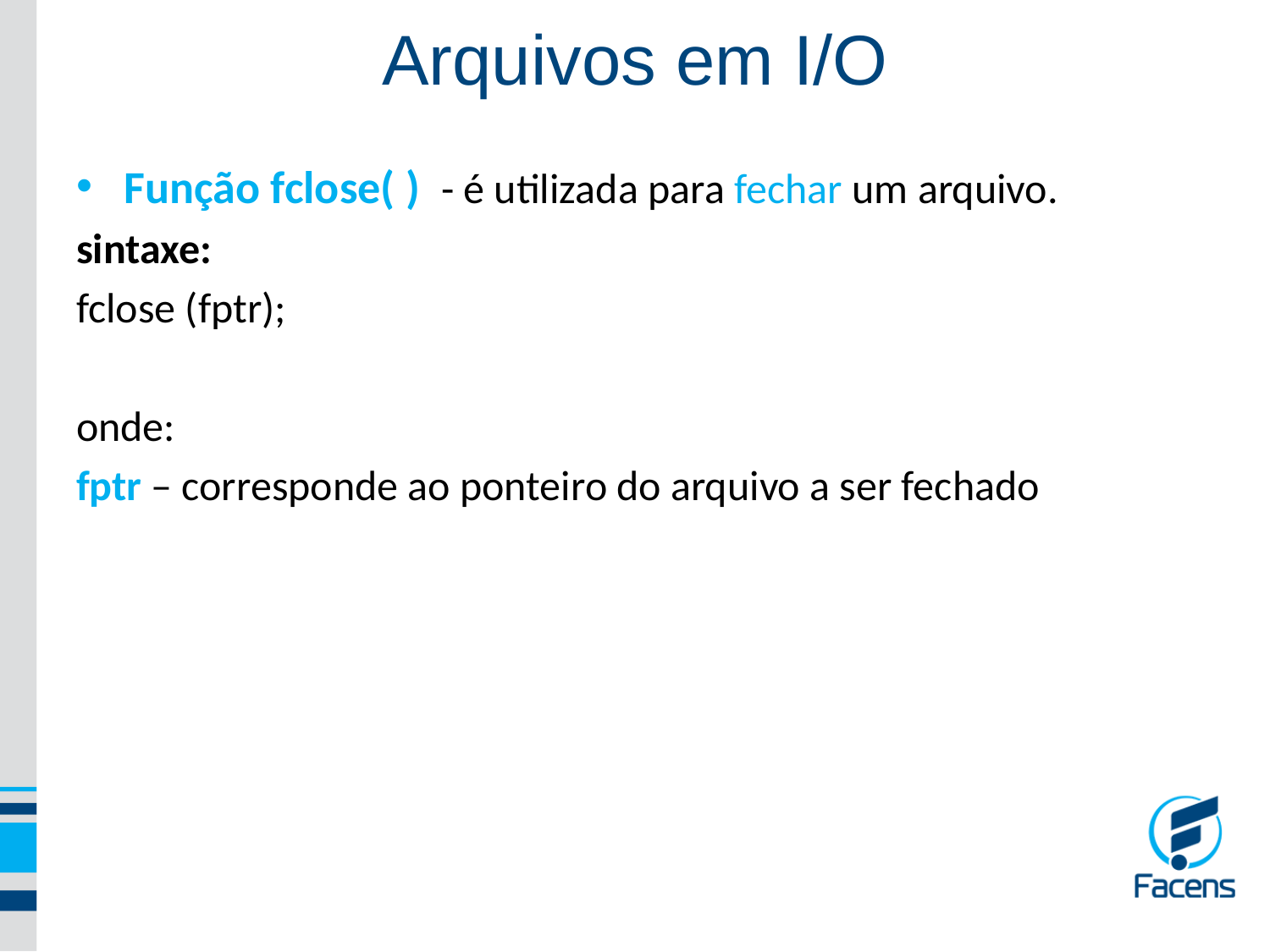

Arquivos em I/O
Função fclose( )  - é utilizada para fechar um arquivo.
sintaxe:
fclose (fptr);

onde:
fptr – corresponde ao ponteiro do arquivo a ser fechado